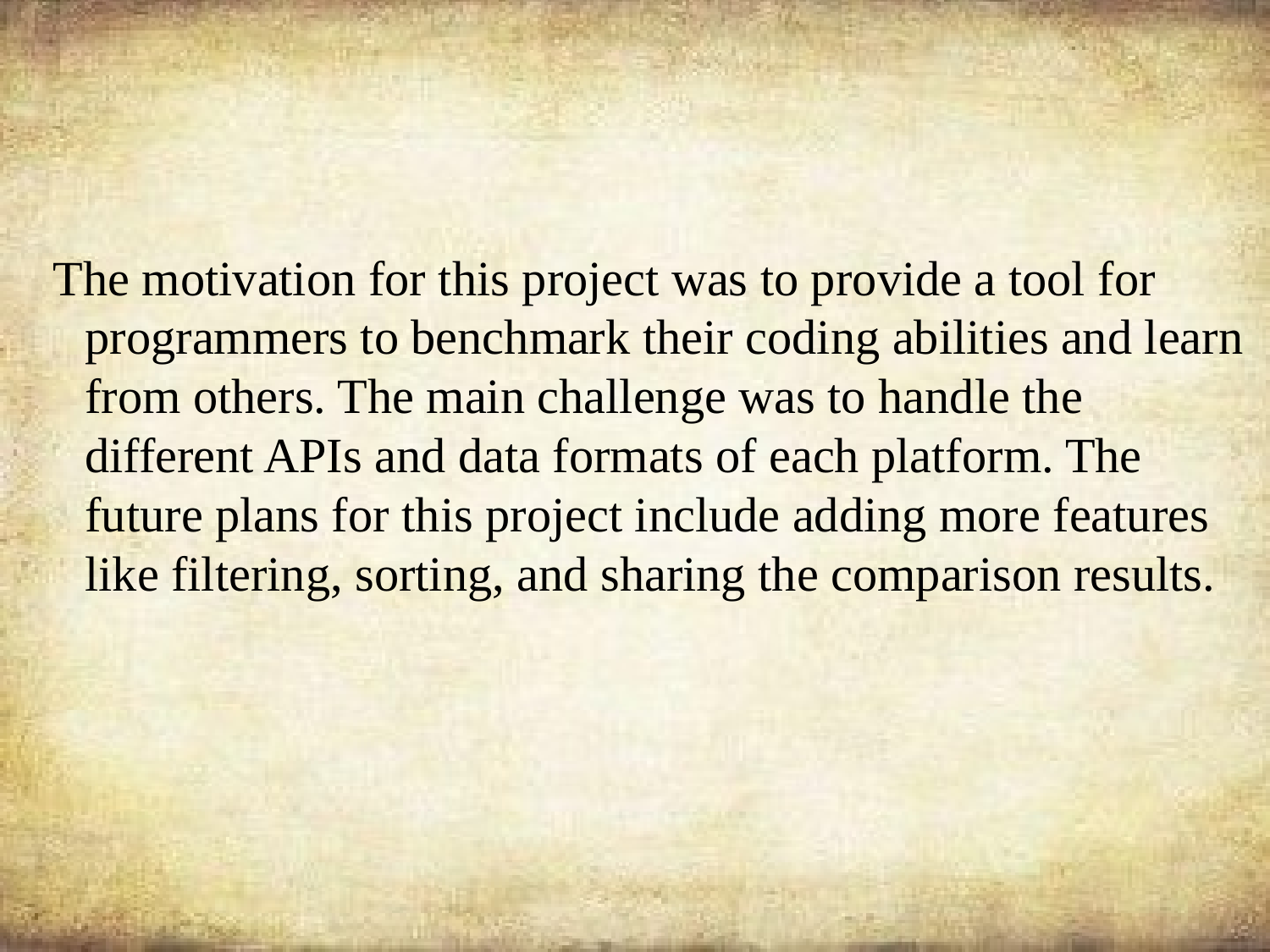

The motivation for this project was to provide a tool for programmers to benchmark their coding abilities and learn from others. The main challenge was to handle the different APIs and data formats of each platform. The future plans for this project include adding more features like filtering, sorting, and sharing the comparison results.